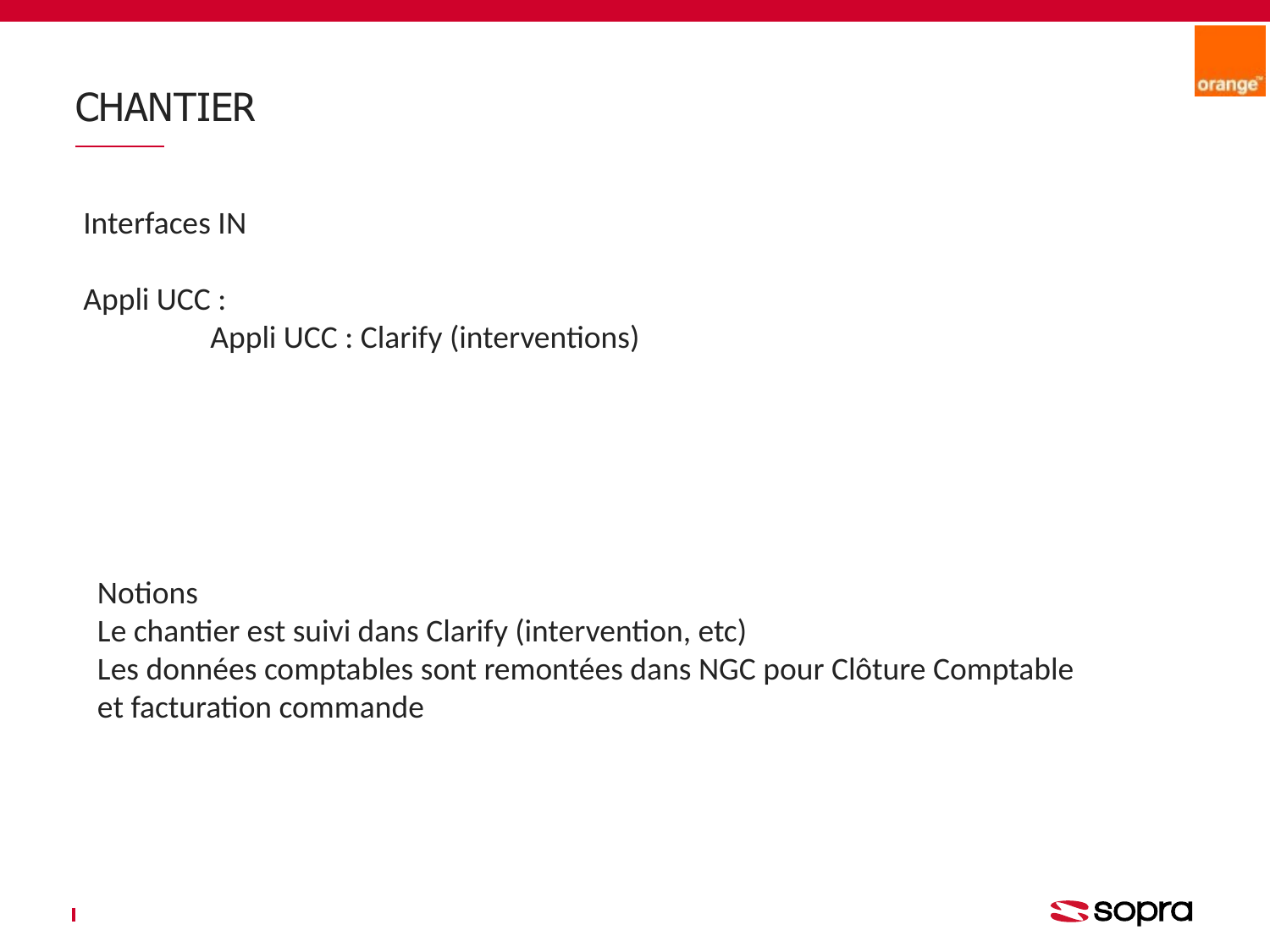

# CHANTIER
Interfaces IN

Appli UCC :
	Appli UCC : Clarify (interventions)
Notions
Le chantier est suivi dans Clarify (intervention, etc)
Les données comptables sont remontées dans NGC pour Clôture Comptable et facturation commande